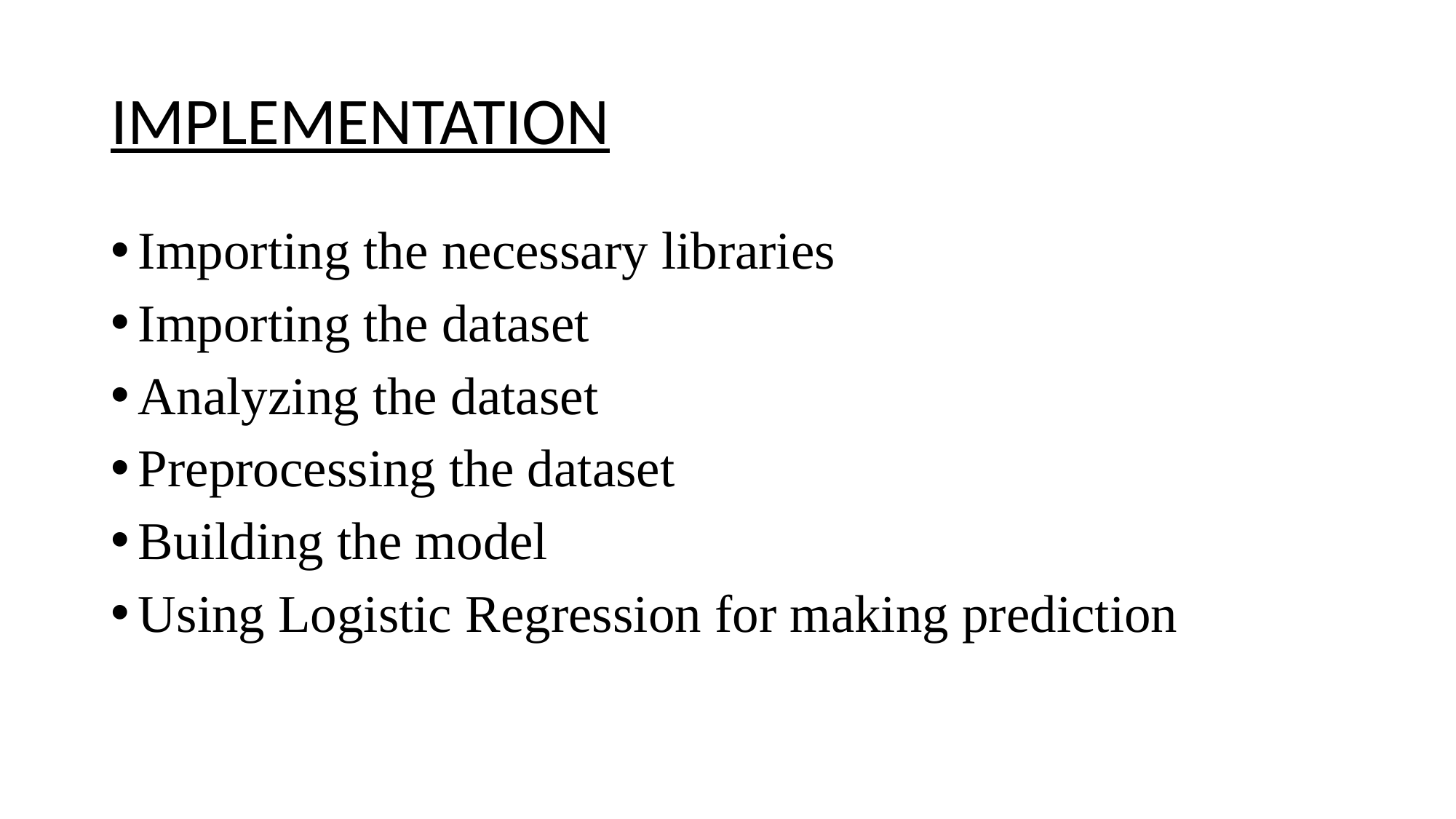

# IMPLEMENTATION
Importing the necessary libraries
Importing the dataset
Analyzing the dataset
Preprocessing the dataset
Building the model
Using Logistic Regression for making prediction